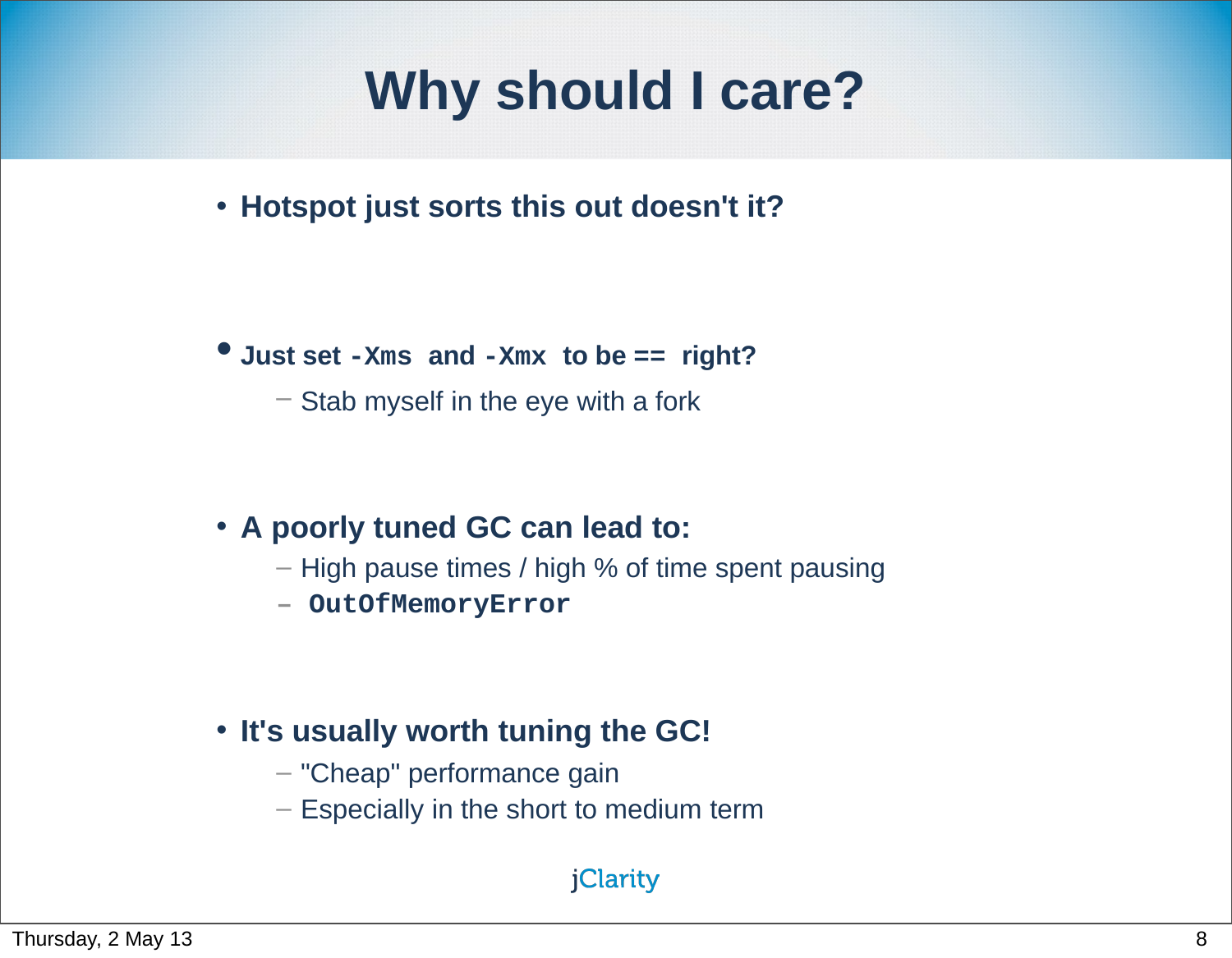

# Why should I care?
Hotspot just sorts this out doesn't it?

Just set -Xms and -Xmx to be == right?
Stab myself in the eye with a fork

A poorly tuned GC can lead to:
High pause times / high % of time spent pausing
– OutOfMemoryError

It's usually worth tuning the GC!
"Cheap" performance gain
Especially in the short to medium term
Thursday, 2 May 13
8